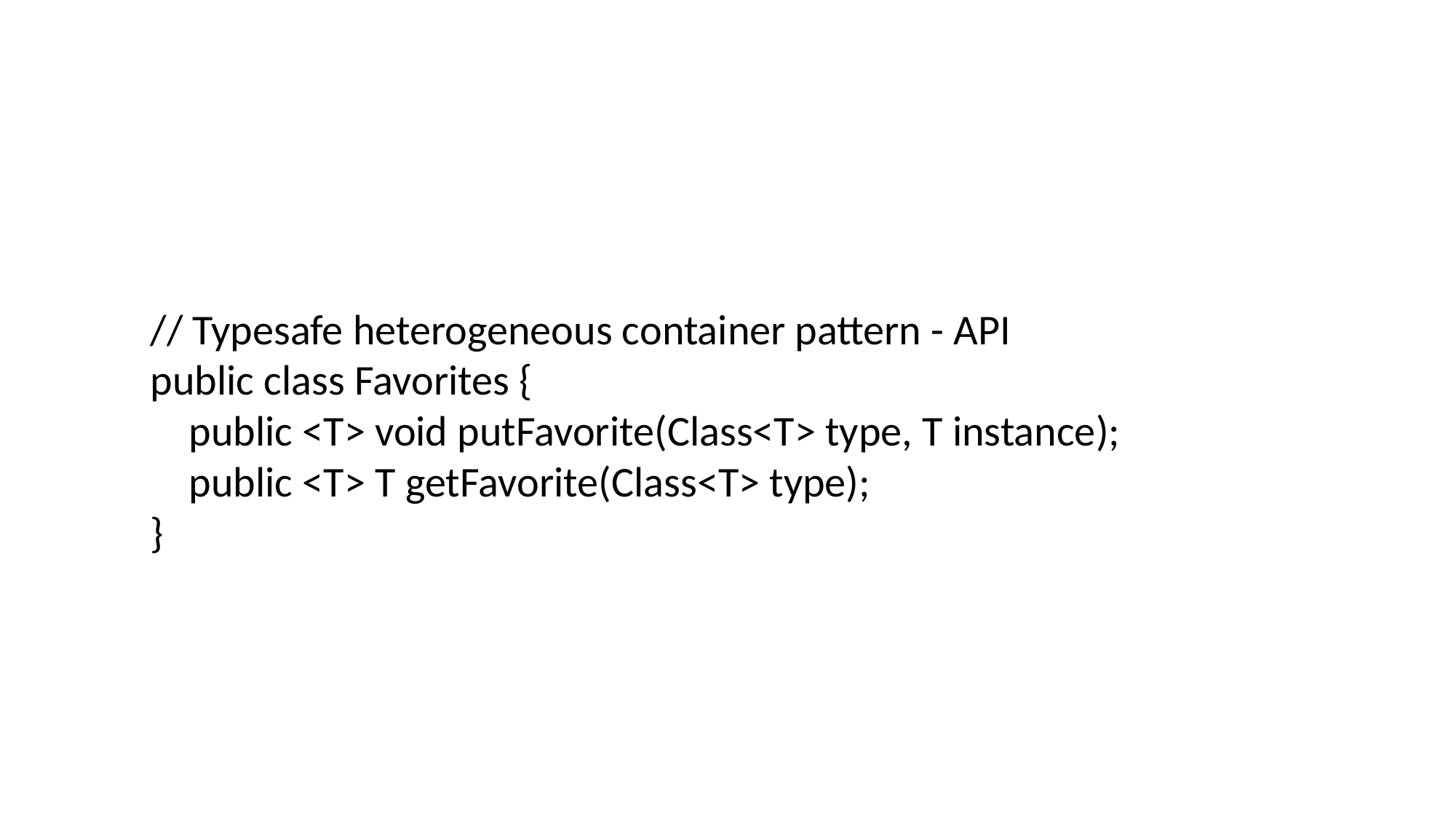

#

// Typesafe heterogeneous container pattern - API
public class Favorites {
    public <T> void putFavorite(Class<T> type, T instance);
    public <T> T getFavorite(Class<T> type);
}